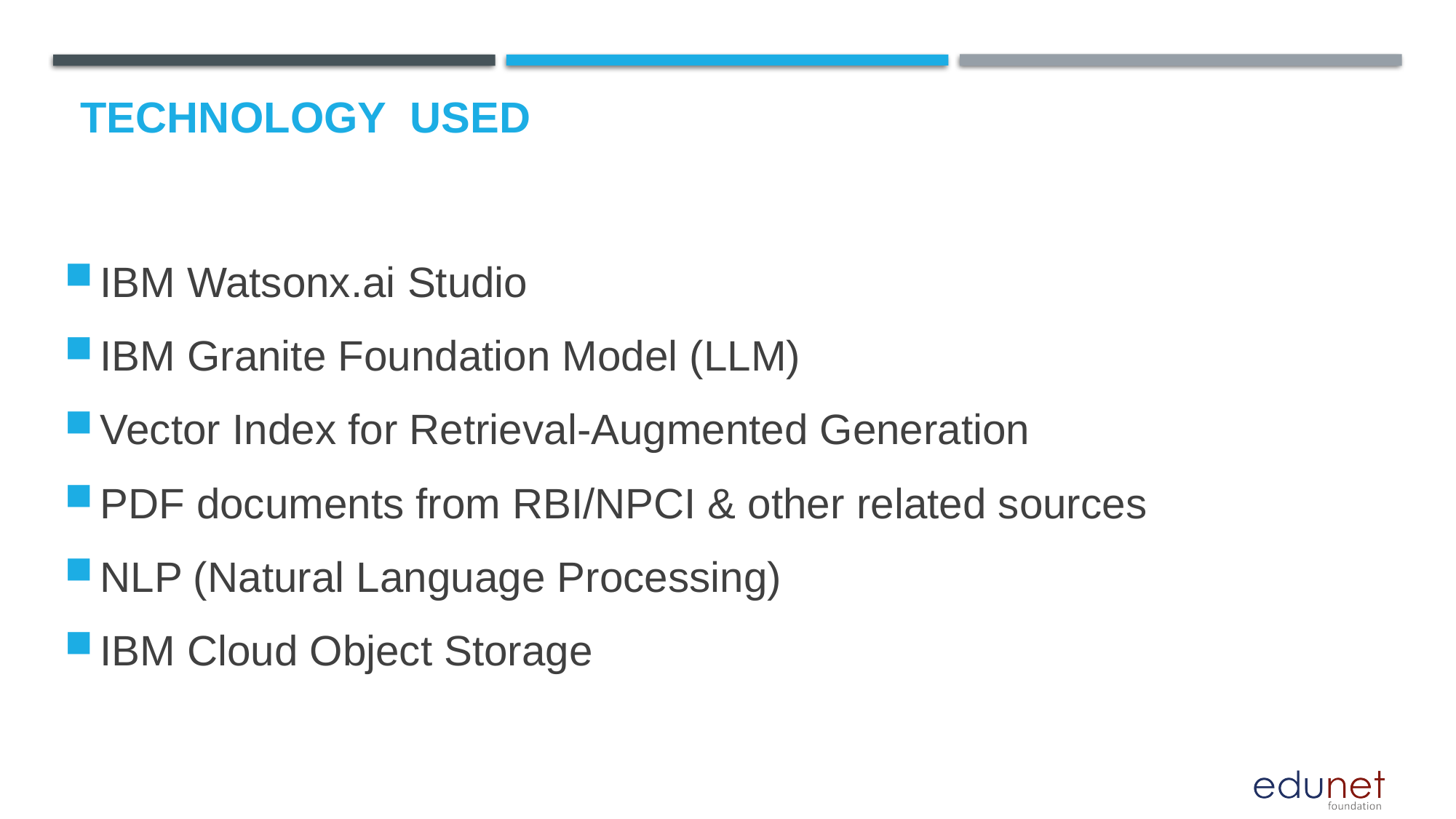

# Technology  used
IBM Watsonx.ai Studio
IBM Granite Foundation Model (LLM)
Vector Index for Retrieval-Augmented Generation
PDF documents from RBI/NPCI & other related sources
NLP (Natural Language Processing)
IBM Cloud Object Storage